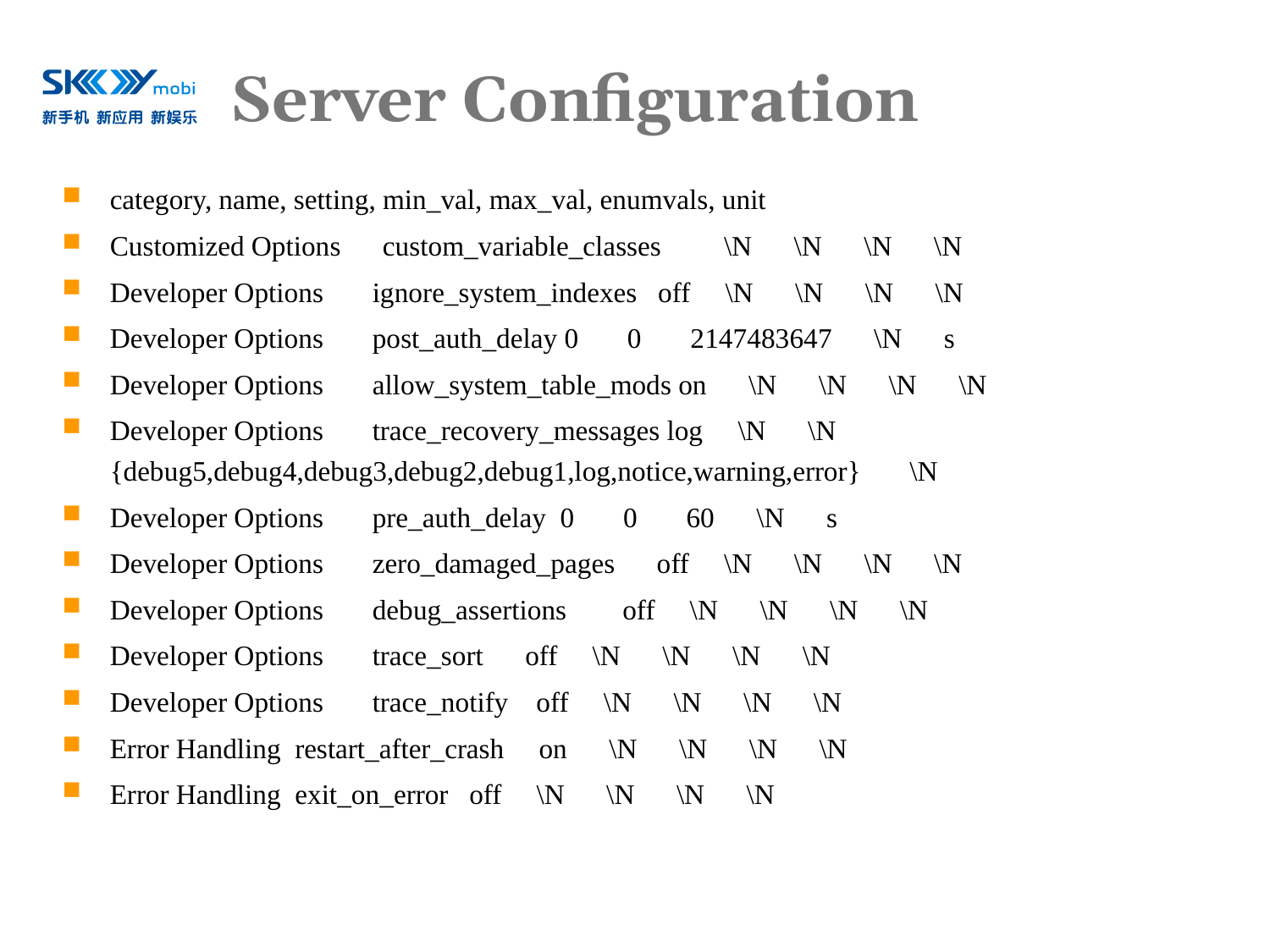

# Server Configuration
category, name, setting, min_val, max_val, enumvals, unit
Customized Options      custom_variable_classes         \N      \N      \N      \N
Developer Options       ignore_system_indexes   off     \N      \N      \N      \N
Developer Options       post_auth_delay 0       0       2147483647      \N      s
Developer Options       allow_system_table_mods on      \N      \N      \N      \N
Developer Options       trace_recovery_messages log     \N      \N      {debug5,debug4,debug3,debug2,debug1,log,notice,warning,error}       \N
Developer Options       pre_auth_delay  0       0       60      \N      s
Developer Options       zero_damaged_pages      off     \N      \N      \N      \N
Developer Options       debug_assertions        off     \N      \N      \N      \N
Developer Options       trace_sort      off     \N      \N      \N      \N
Developer Options       trace_notify    off     \N      \N      \N      \N
Error Handling  restart_after_crash     on      \N      \N      \N      \N
Error Handling  exit_on_error   off     \N      \N      \N      \N